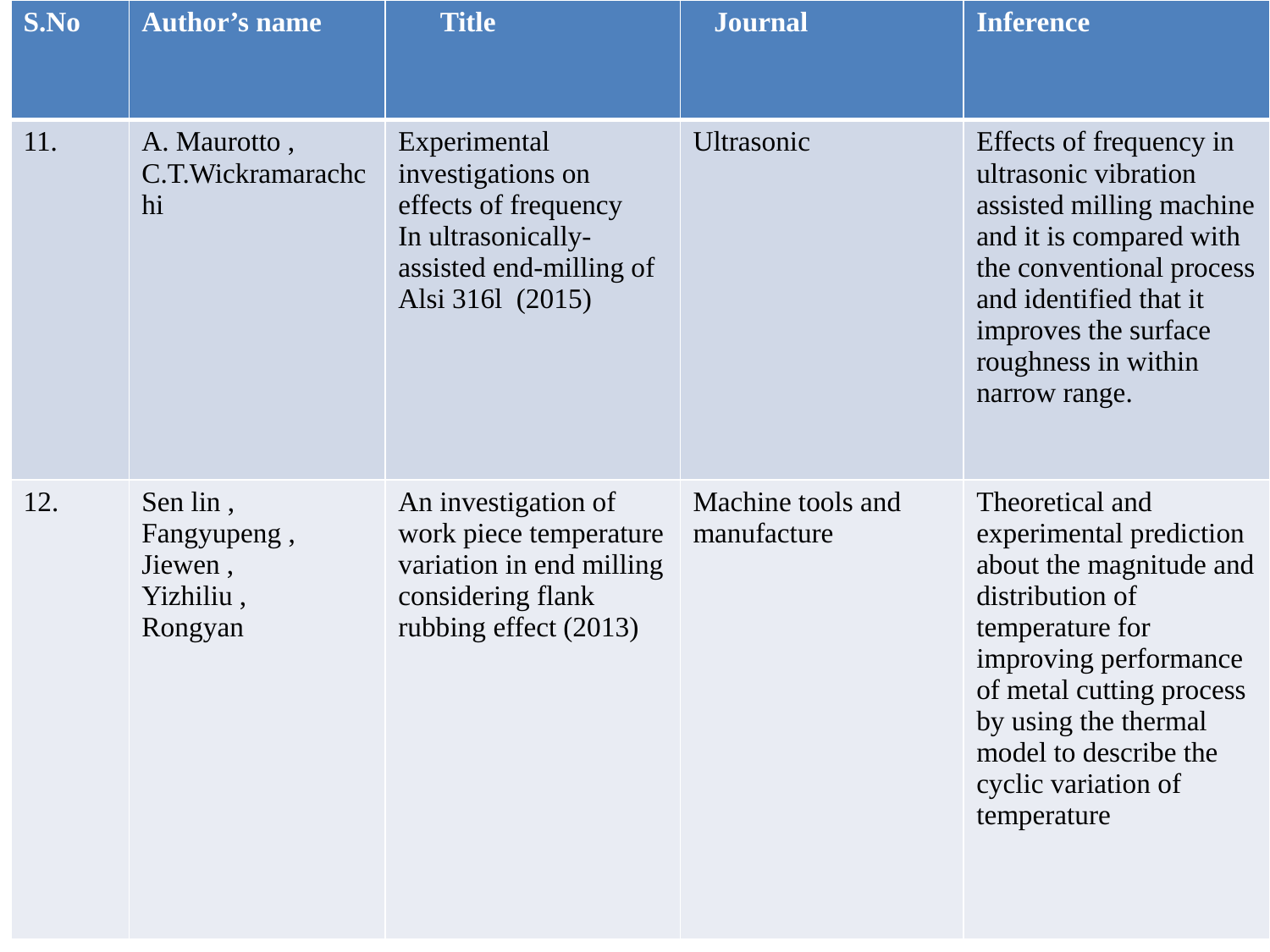

| S.No | Author’s name | Title | Journal | Inference |
| --- | --- | --- | --- | --- |
| 11. | A. Maurotto , C.T.Wickramarachchi | Experimental investigations on effects of frequency In ultrasonically-assisted end-milling of Alsi 316l (2015) | Ultrasonic | Effects of frequency in ultrasonic vibration assisted milling machine and it is compared with the conventional process and identified that it improves the surface roughness in within narrow range. |
| 12. | Sen lin , Fangyupeng , Jiewen , Yizhiliu , Rongyan | An investigation of work piece temperature variation in end milling considering flank rubbing effect (2013) | Machine tools and manufacture | Theoretical and experimental prediction about the magnitude and distribution of temperature for improving performance of metal cutting process by using the thermal model to describe the cyclic variation of temperature |